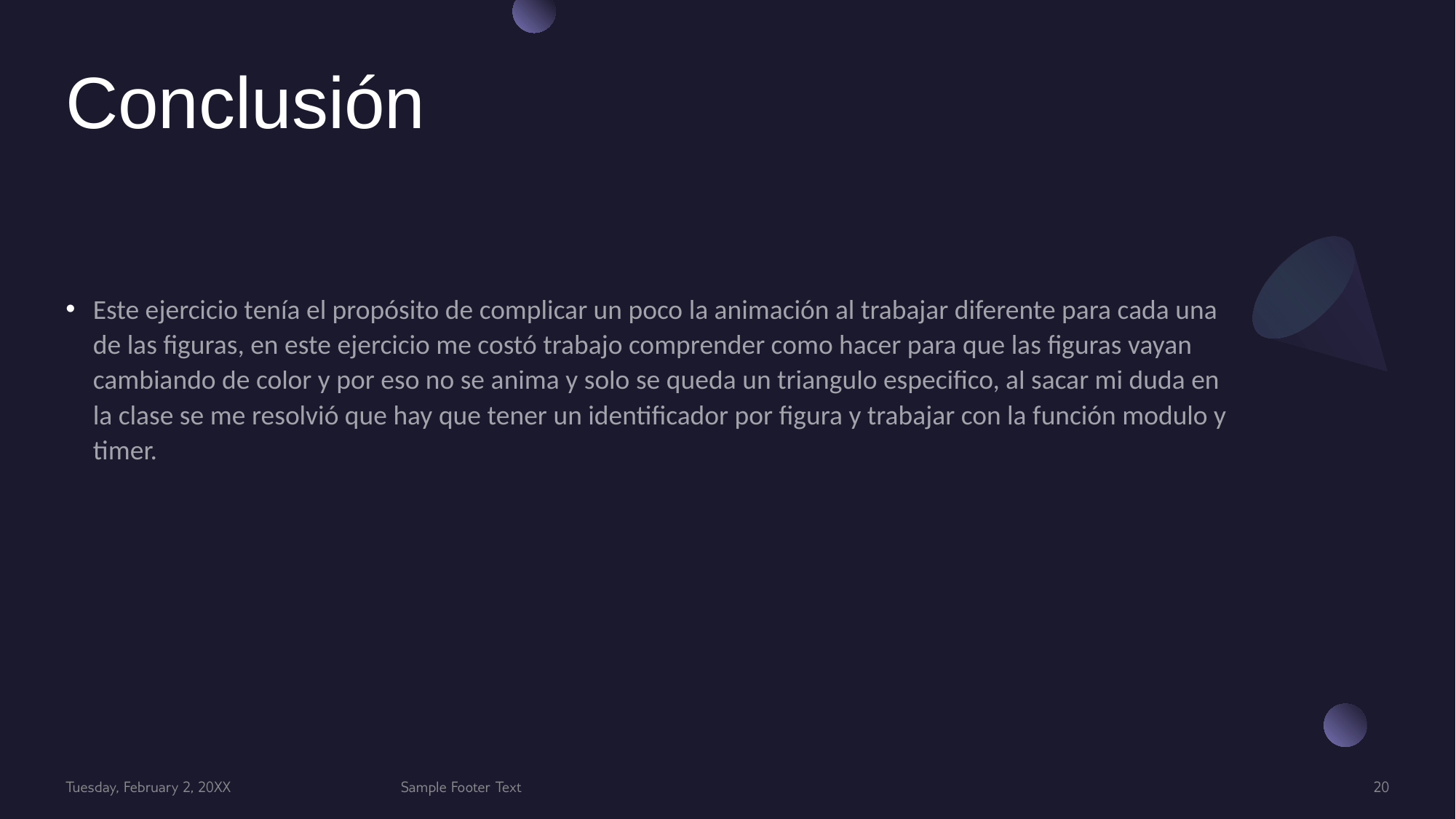

# Conclusión

Este ejercicio tenía el propósito de complicar un poco la animación al trabajar diferente para cada una de las figuras, en este ejercicio me costó trabajo comprender como hacer para que las figuras vayan cambiando de color y por eso no se anima y solo se queda un triangulo especifico, al sacar mi duda en la clase se me resolvió que hay que tener un identificador por figura y trabajar con la función modulo y timer.

Tuesday, February 2, 20XX
Sample Footer Text
20